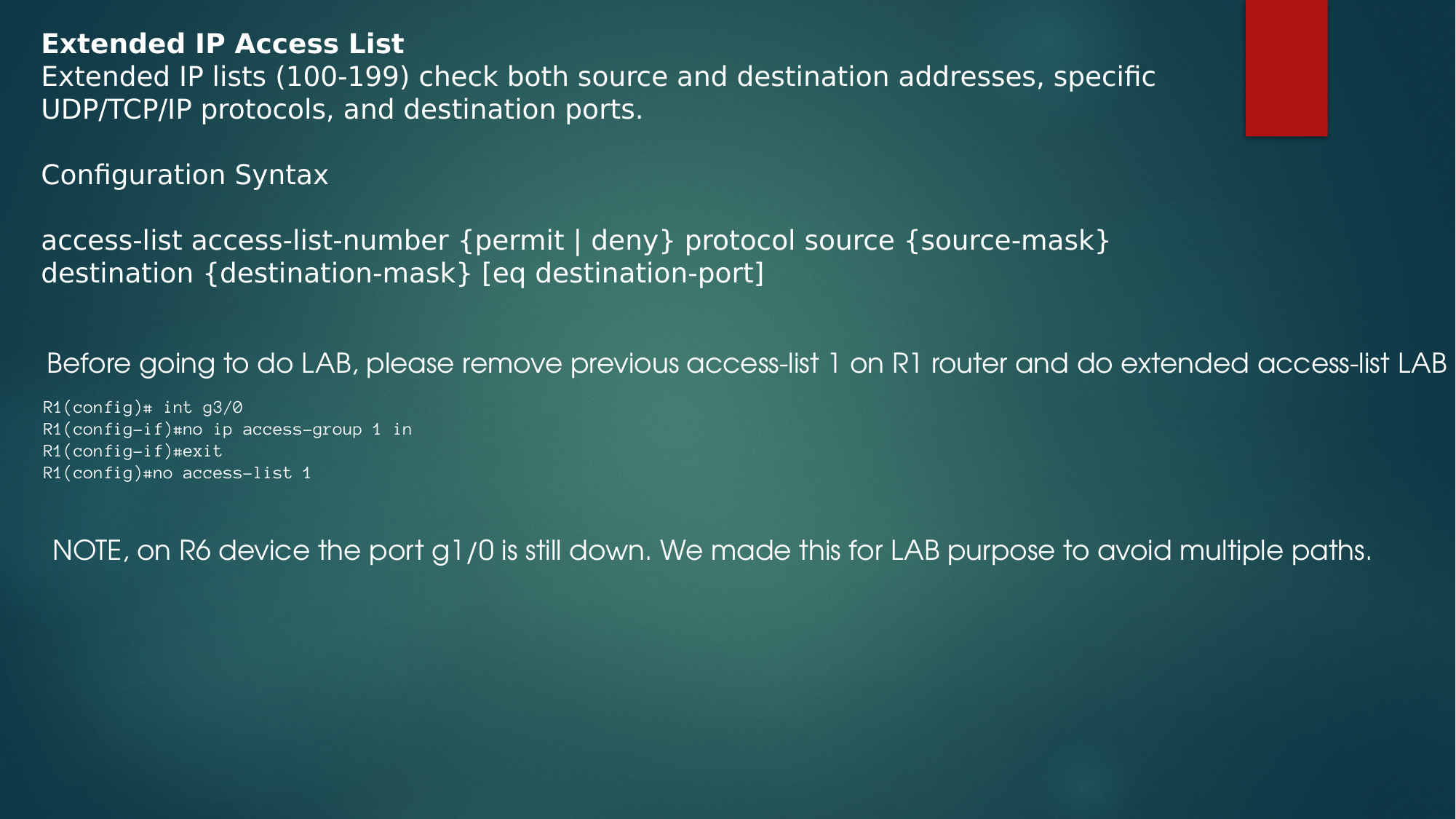

Extended IP Access List
Extended IP lists (100-199) check both source and destination addresses, specific UDP/TCP/IP protocols, and destination ports.

Configuration Syntax

access-list access-list-number {permit | deny} protocol source {source-mask} destination {destination-mask} [eq destination-port]

Before going to do LAB, please remove previous access-list 1 on R1 router and do extended access-list LAB
R1(config)# int g3/0
R1(config-if)#no ip access-group 1 in
R1(config-if)#exit
R1(config)#no access-list 1
NOTE, on R6 device the port g1/0 is still down. We made this for LAB purpose to avoid multiple paths.